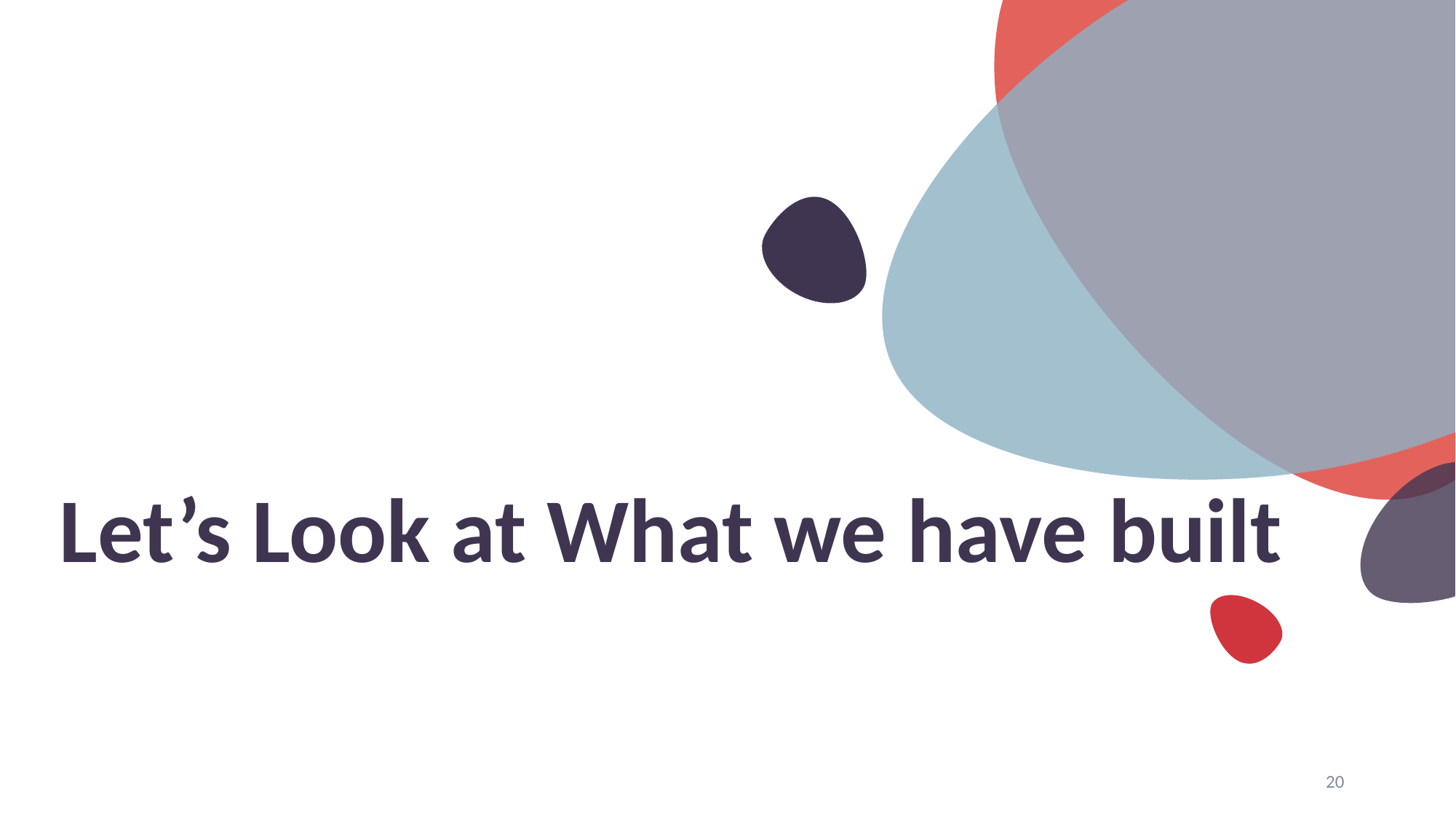

# Let’s Look at What we have built
20
Photo credit: fancycrave1 via Pixabay (Creative Commons Zero license)